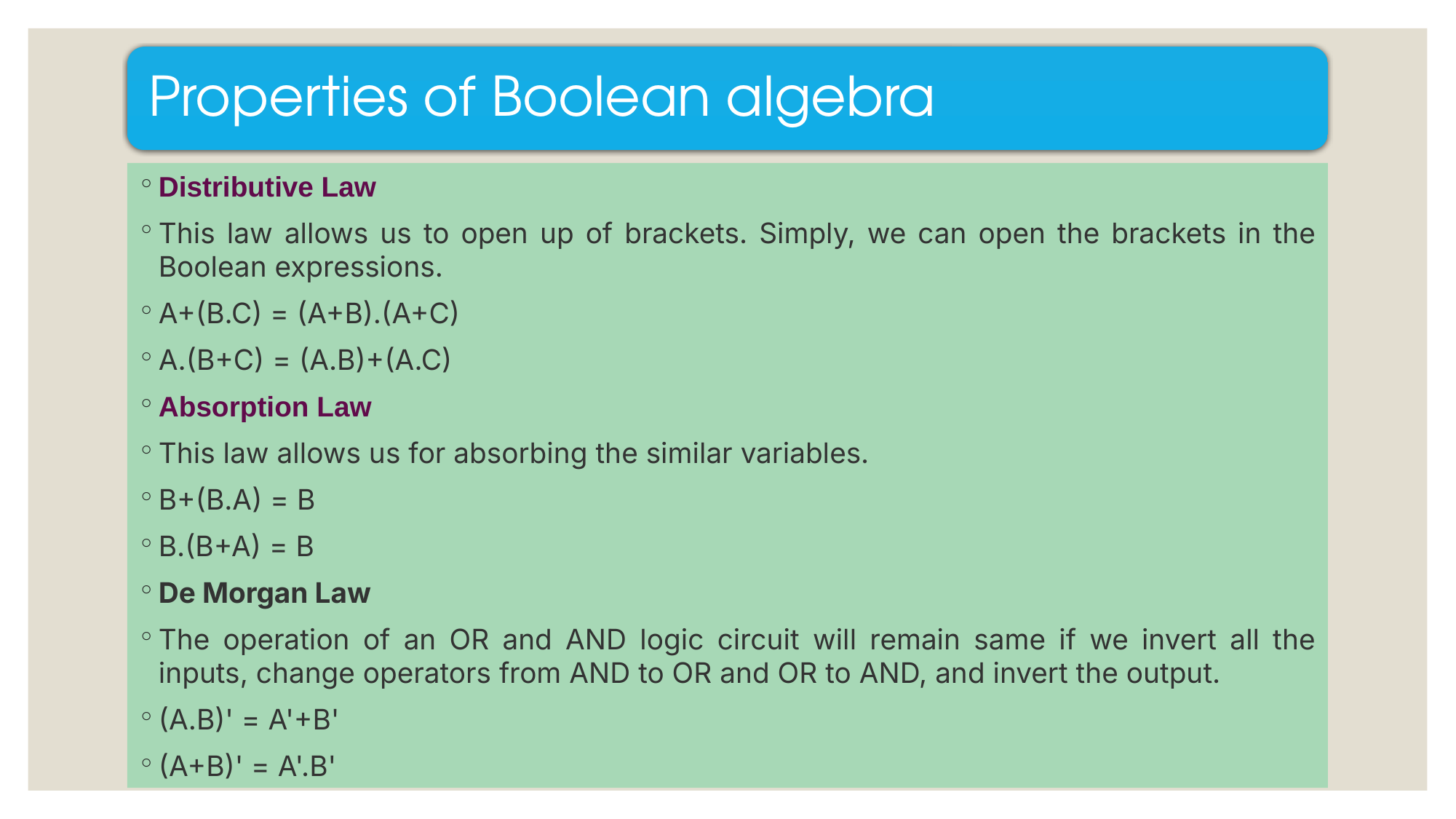

Properties of Boolean algebra
Distributive Law
This law allows us to open up of brackets. Simply, we can open the brackets in the Boolean expressions.
A+(B.C) = (A+B).(A+C)
A.(B+C) = (A.B)+(A.C)
Absorption Law
This law allows us for absorbing the similar variables.
B+(B.A) = B
B.(B+A) = B
De Morgan Law
The operation of an OR and AND logic circuit will remain same if we invert all the inputs, change operators from AND to OR and OR to AND, and invert the output.
(A.B)' = A'+B'
(A+B)' = A'.B'